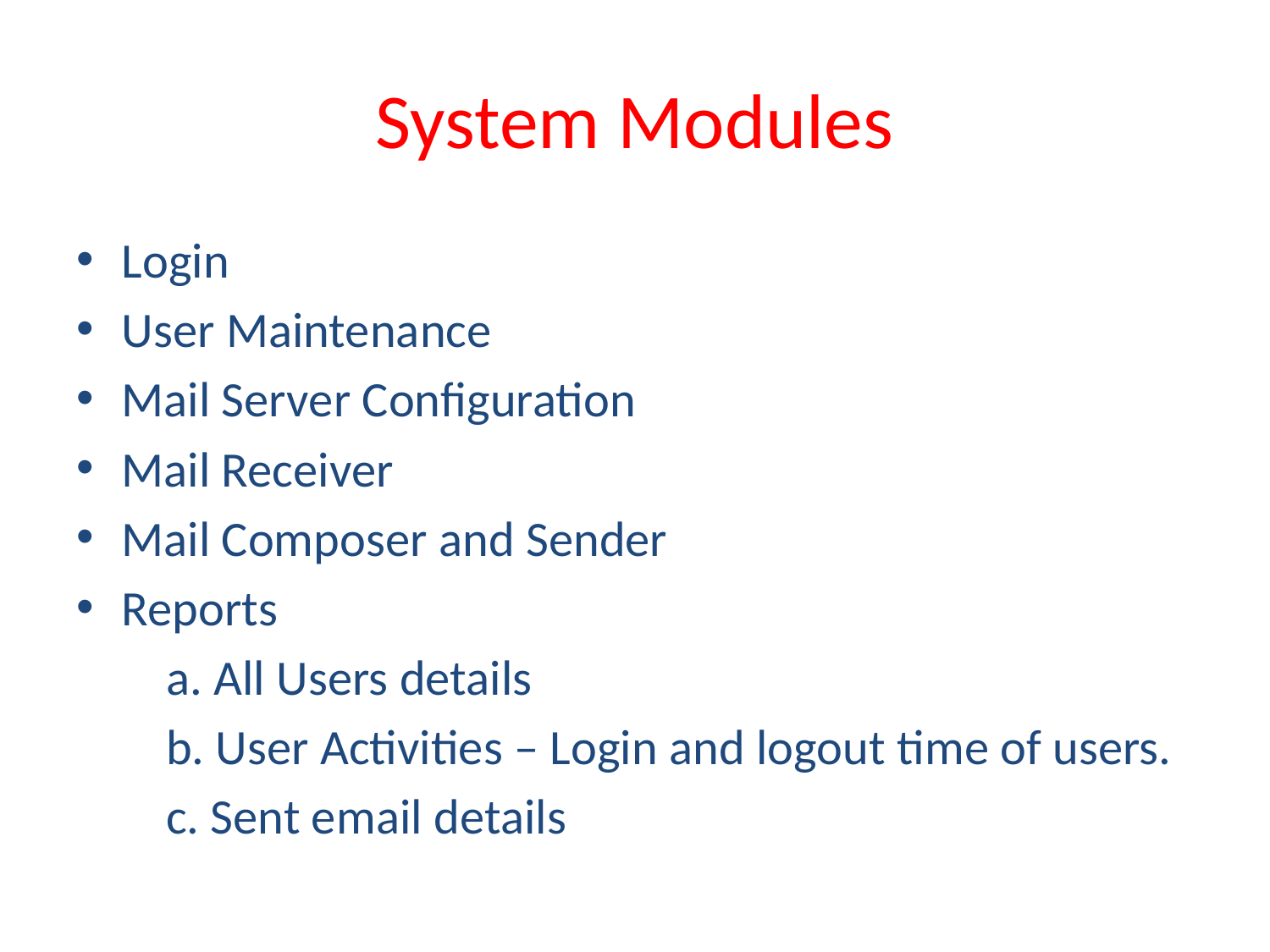

# System Modules
Login
User Maintenance
Mail Server Configuration
Mail Receiver
Mail Composer and Sender
Reports
	    a. All Users details
        b. User Activities – Login and logout time of users.
        c. Sent email details